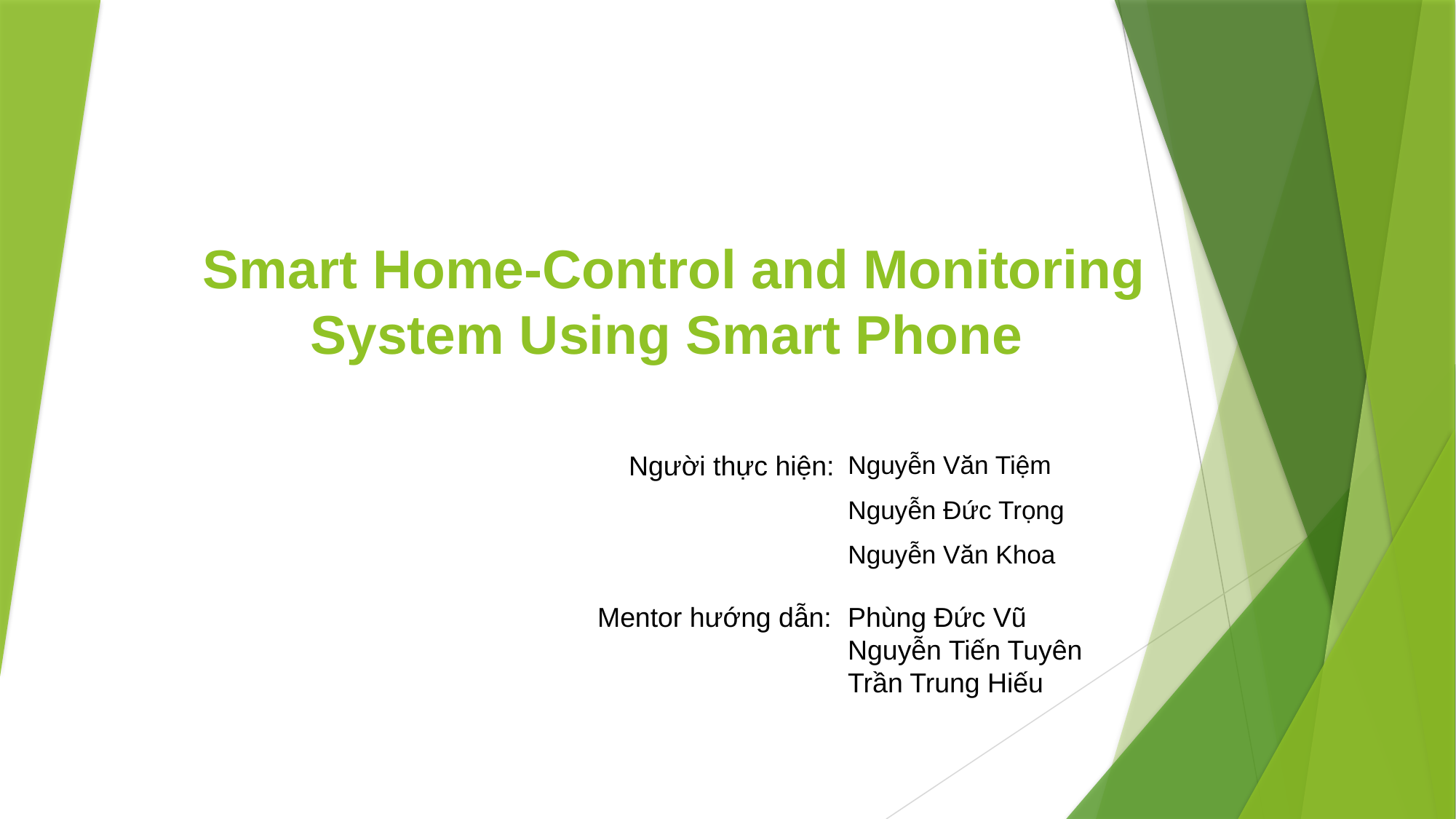

# Smart Home-Control and Monitoring System Using Smart Phone
Người thực hiện:
Nguyễn Văn Tiệm
Nguyễn Đức Trọng
Nguyễn Văn Khoa

Mentor hướng dẫn:
Phùng Đức Vũ
Nguyễn Tiến Tuyên
Trần Trung Hiếu